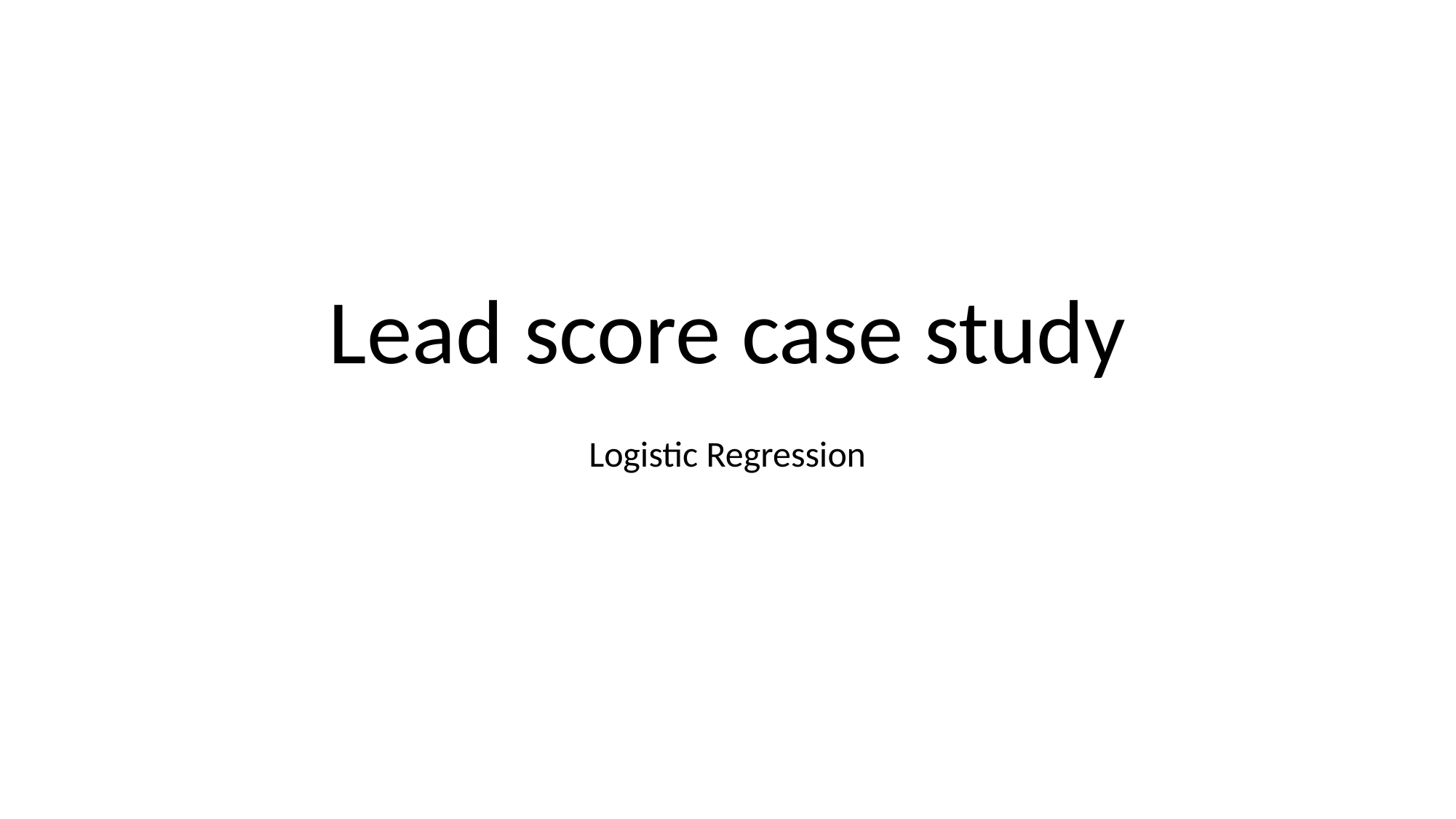

# Lead score case study
Logistic Regression